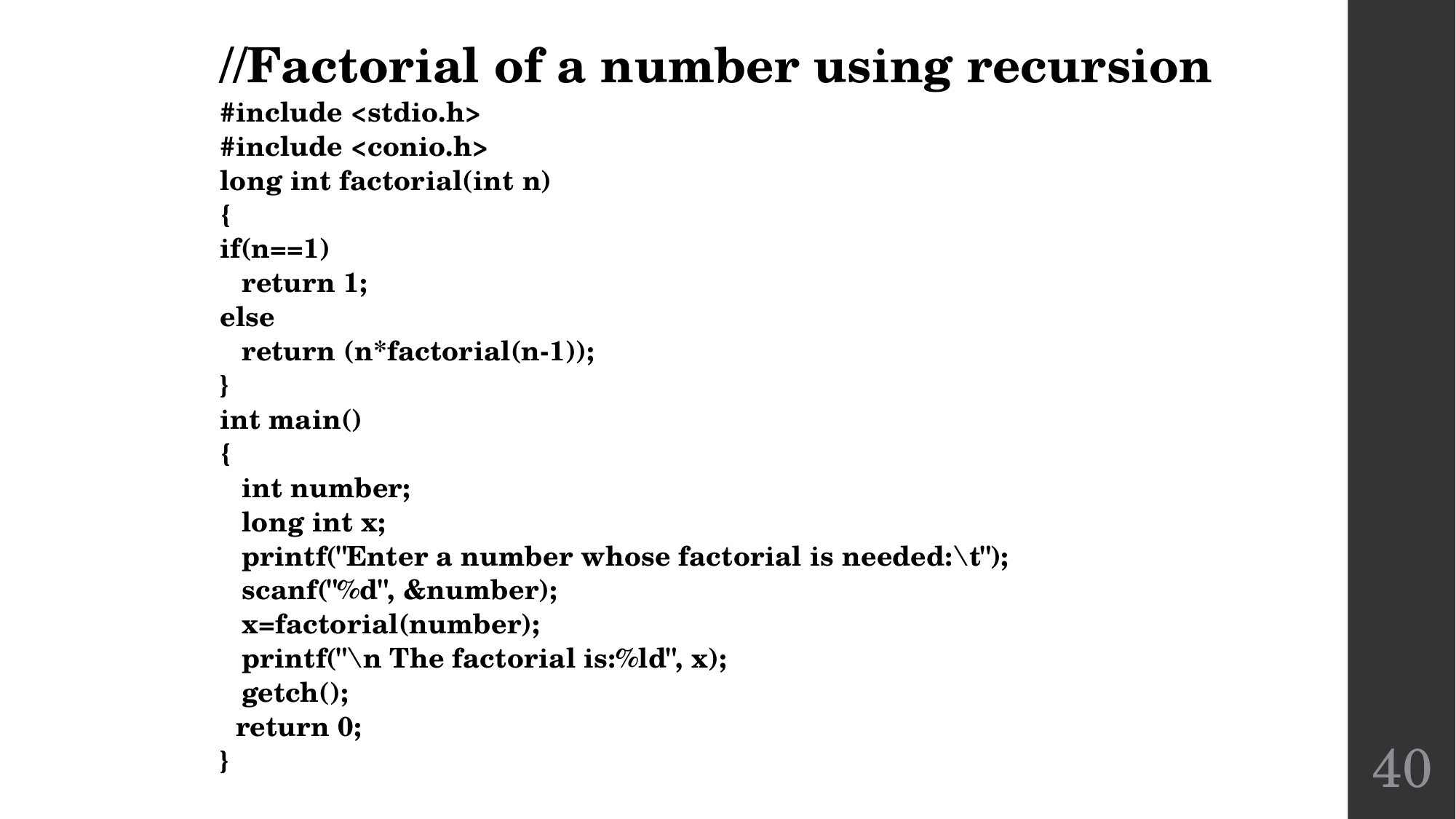

//Factorial of a number using recursion
#include <stdio.h>
#include <conio.h>
long int factorial(int n)
{
if(n==1)
	return 1;
else
	return (n*factorial(n-1));
}
int main()
{
	int number;
	long int x;
	printf("Enter a number whose factorial is needed:\t");
	scanf("%d", &number);
	x=factorial(number);
	printf("\n The factorial is:%ld", x);
	getch();
  return 0;
}
40